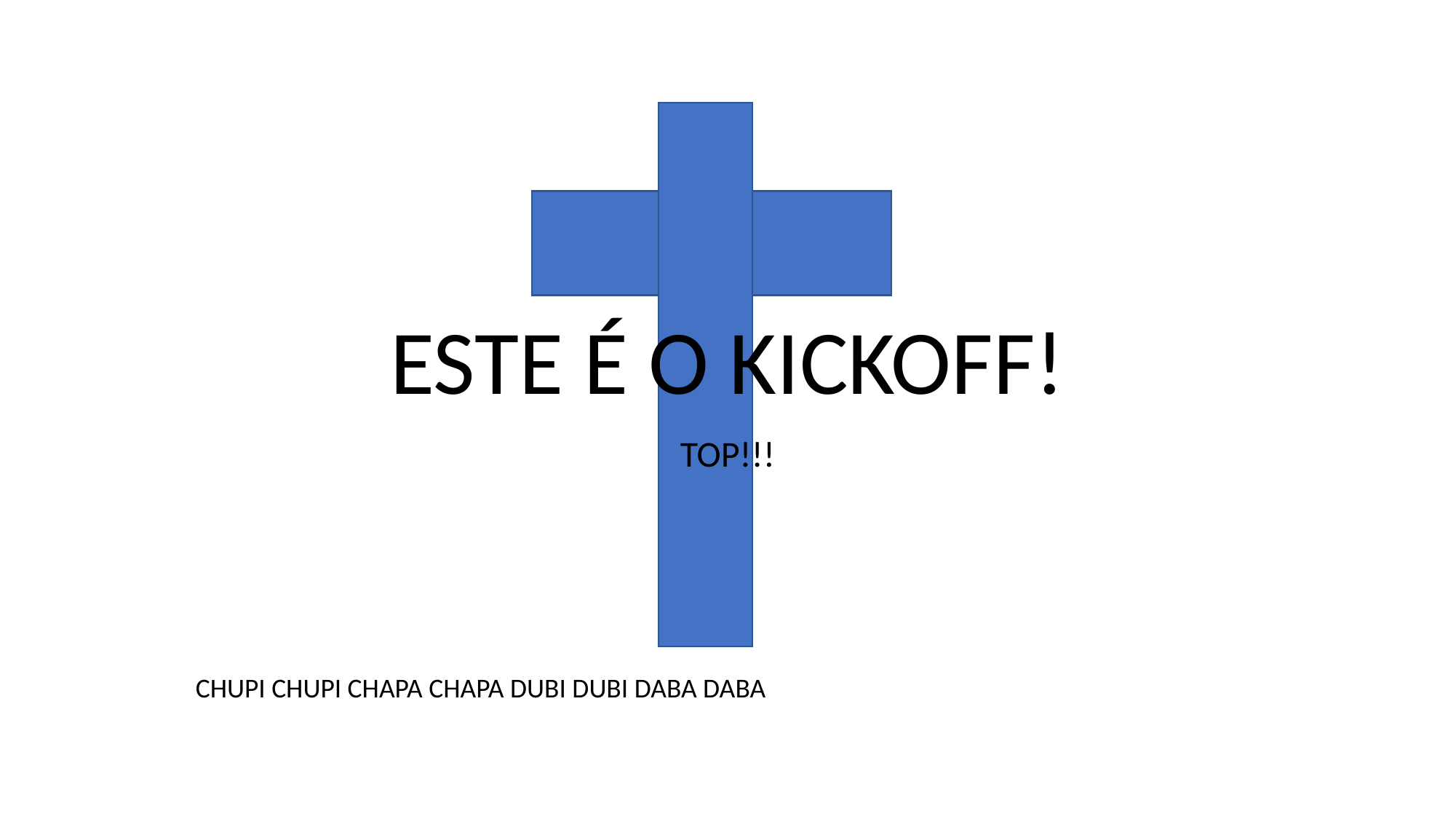

# ESTE É O KICKOFF!

TOP!!!
CHUPI CHUPI CHAPA CHAPA DUBI DUBI DABA DABA